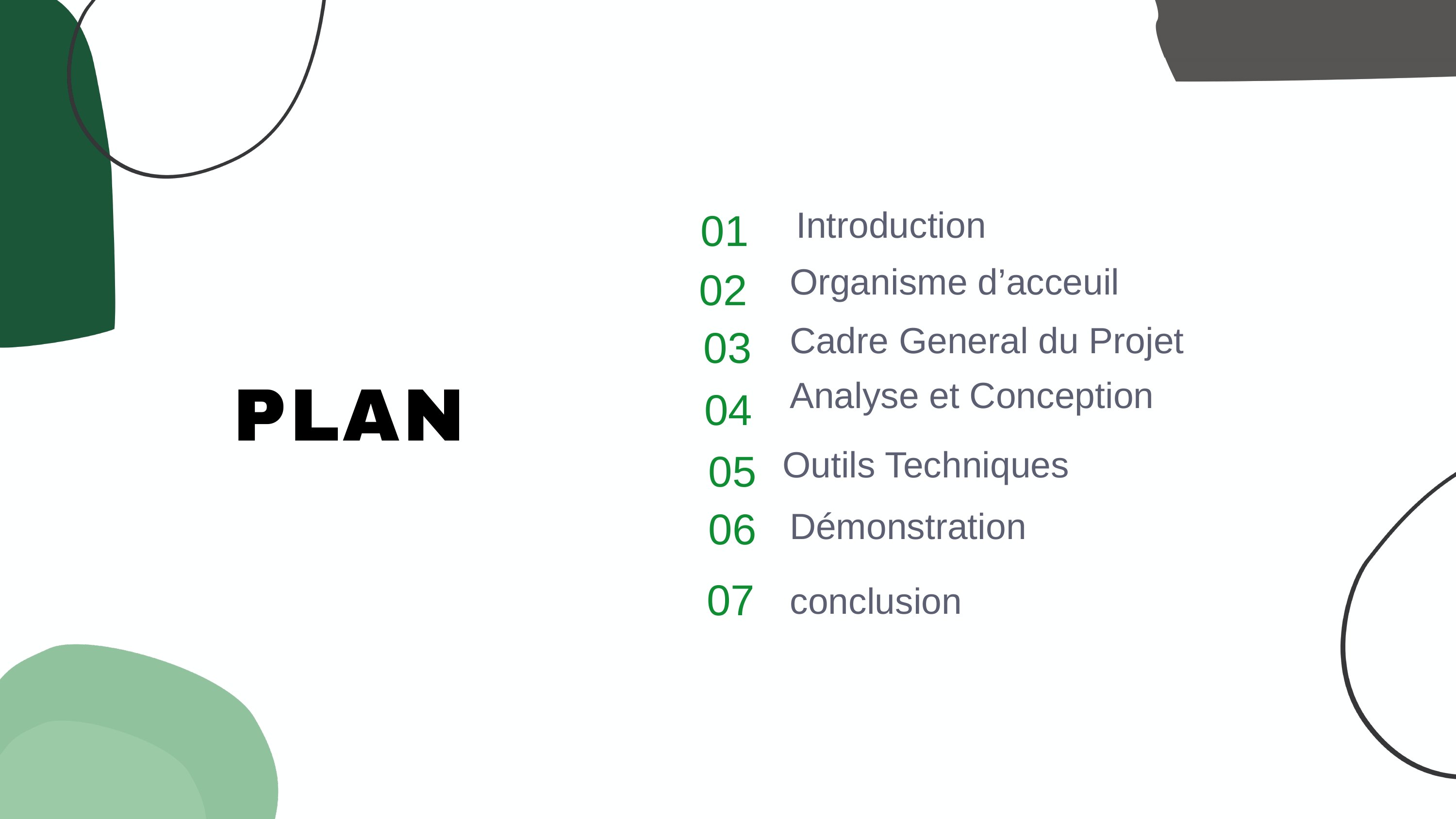

01
Introduction
02
Organisme d’acceuil
03
Cadre General du Projet
04
PLAN

Analyse et Conception

05
Outils Techniques
06
Démonstration
07
conclusion